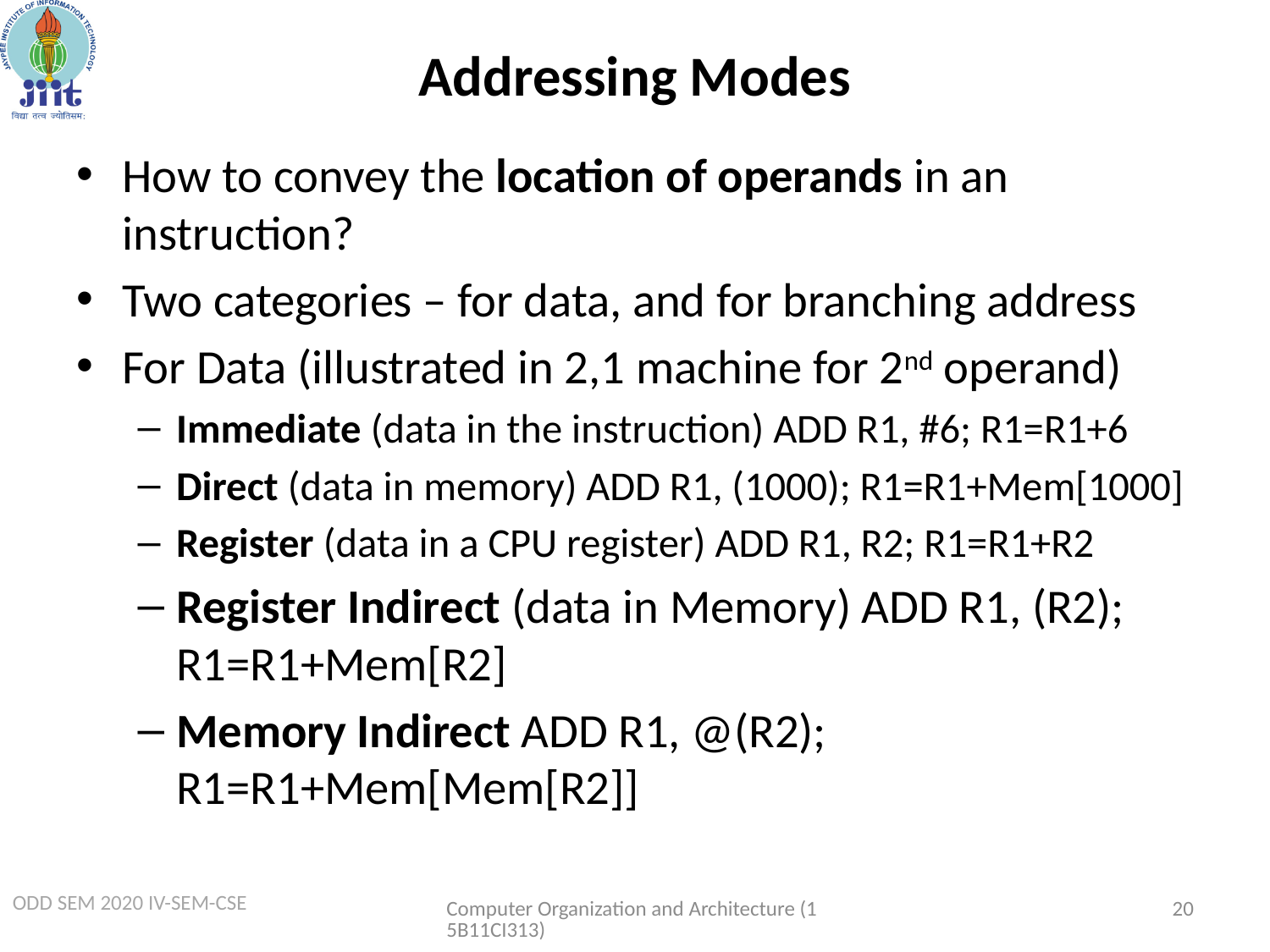

# Addressing Modes
How to convey the location of operands in an instruction?
Two categories – for data, and for branching address
For Data (illustrated in 2,1 machine for 2nd operand)
Immediate (data in the instruction) ADD R1, #6; R1=R1+6
Direct (data in memory) ADD R1, (1000); R1=R1+Mem[1000]
Register (data in a CPU register) ADD R1, R2; R1=R1+R2
Register Indirect (data in Memory) ADD R1, (R2); R1=R1+Mem[R2]
Memory Indirect ADD R1, @(R2); R1=R1+Mem[Mem[R2]]

Computer Organization and Architecture (15B11CI313)
20